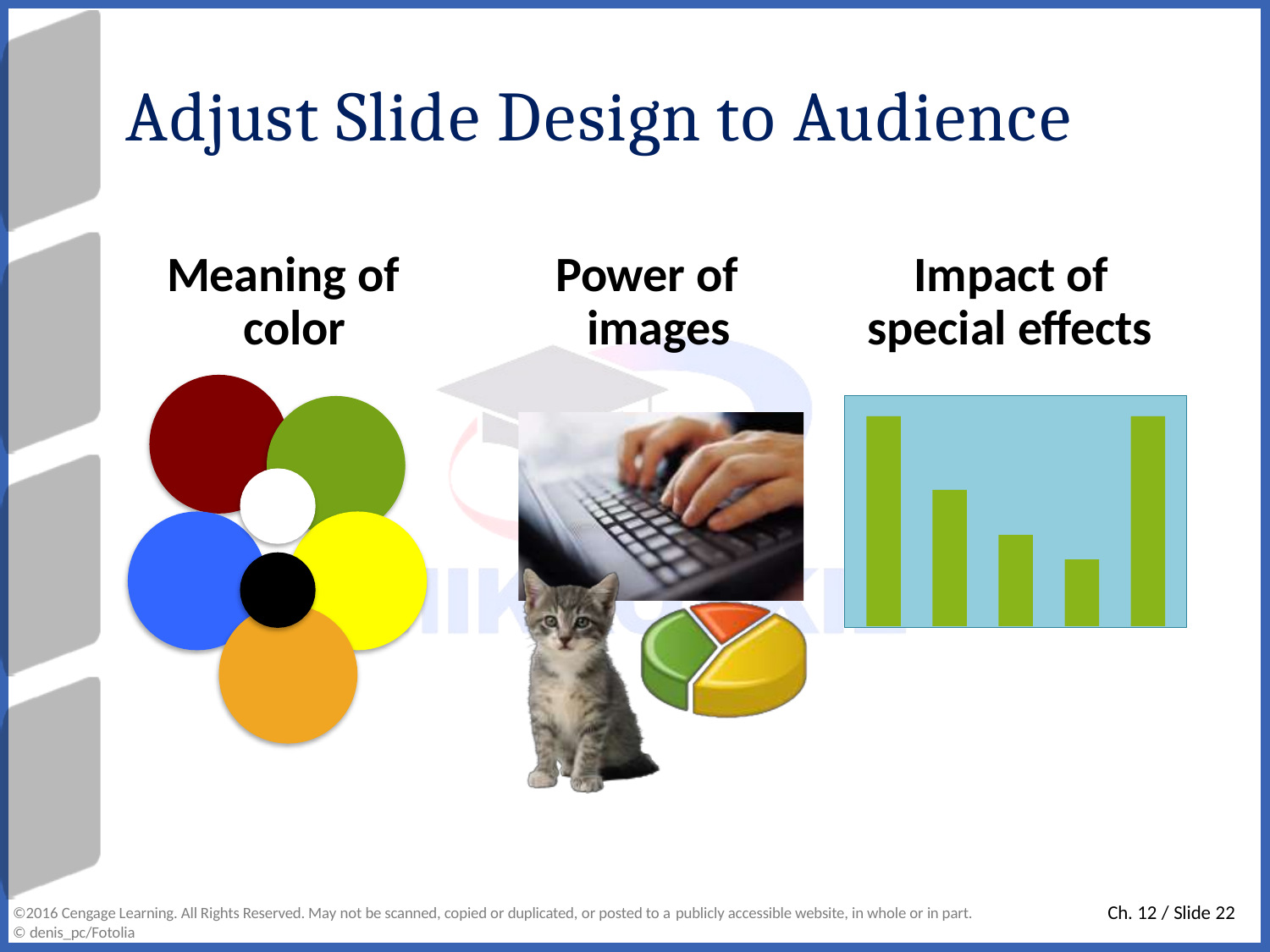

# Adjust Slide Design to Audience
Meaning of  color
Power of  images
Impact of  special effects

Ch. 12 / Slide 22
©2016 Cengage Learning. All Rights Reserved. May not be scanned, copied or duplicated, or posted to a publicly accessible website, in whole or in part.
© denis_pc/Fotolia